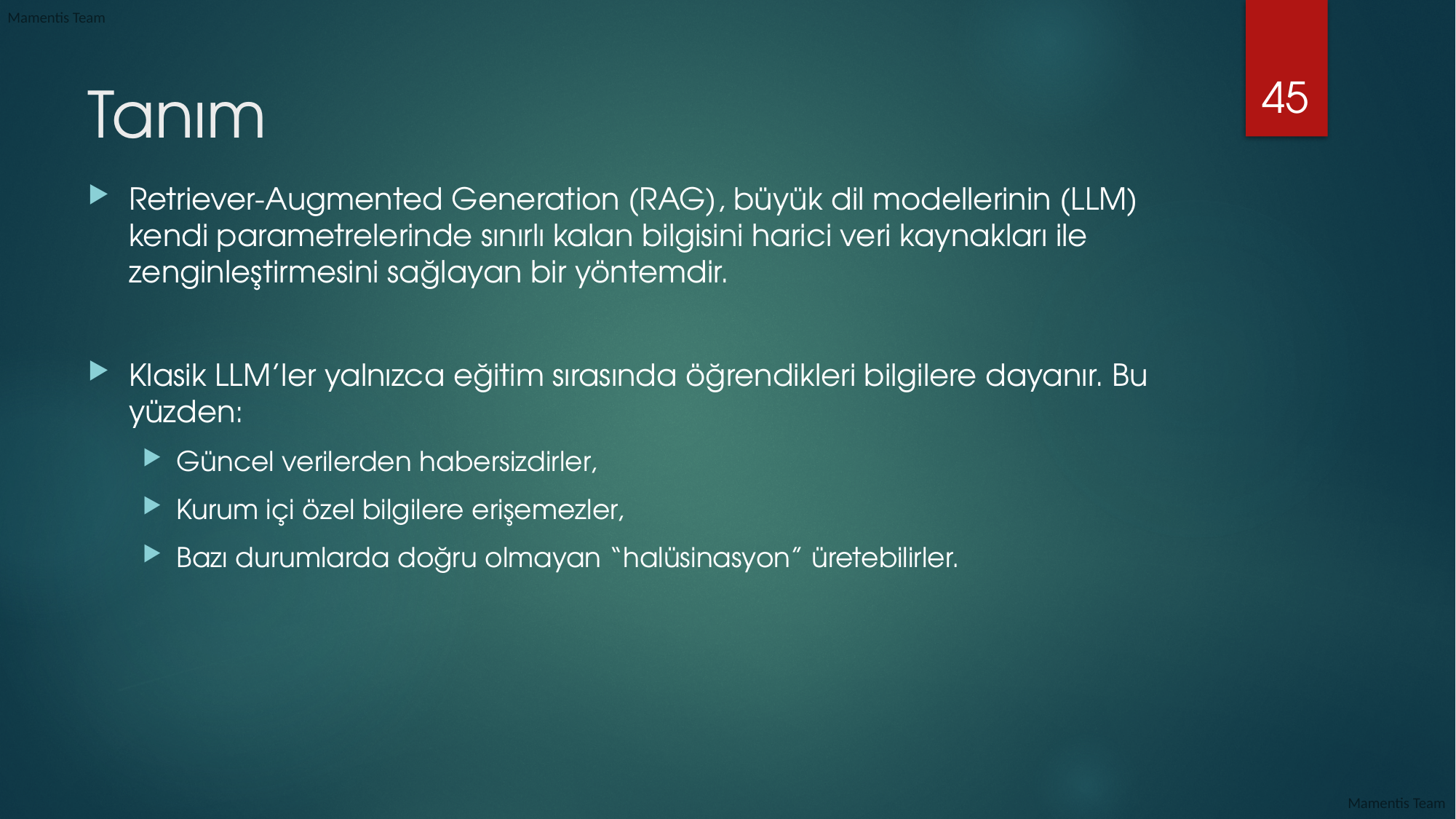

45
# Tanım
Retriever-Augmented Generation (RAG), büyük dil modellerinin (LLM) kendi parametrelerinde sınırlı kalan bilgisini harici veri kaynakları ile zenginleştirmesini sağlayan bir yöntemdir.

Klasik LLM’ler yalnızca eğitim sırasında öğrendikleri bilgilere dayanır. Bu yüzden:
Güncel verilerden habersizdirler,
Kurum içi özel bilgilere erişemezler,
Bazı durumlarda doğru olmayan “halüsinasyon” üretebilirler.